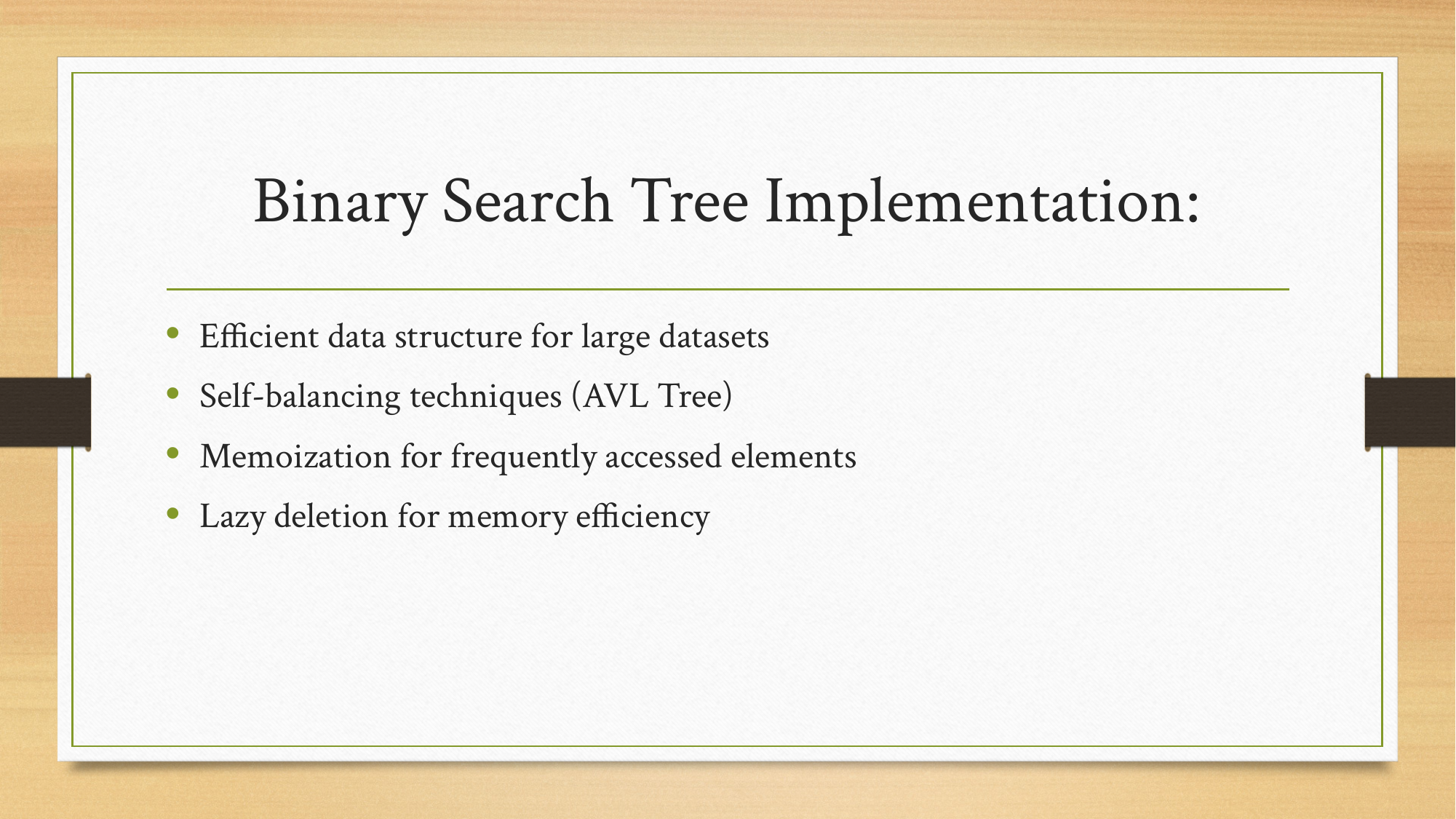

# Binary Search Tree Implementation:
Efficient data structure for large datasets
Self-balancing techniques (AVL Tree)
Memoization for frequently accessed elements
Lazy deletion for memory efficiency